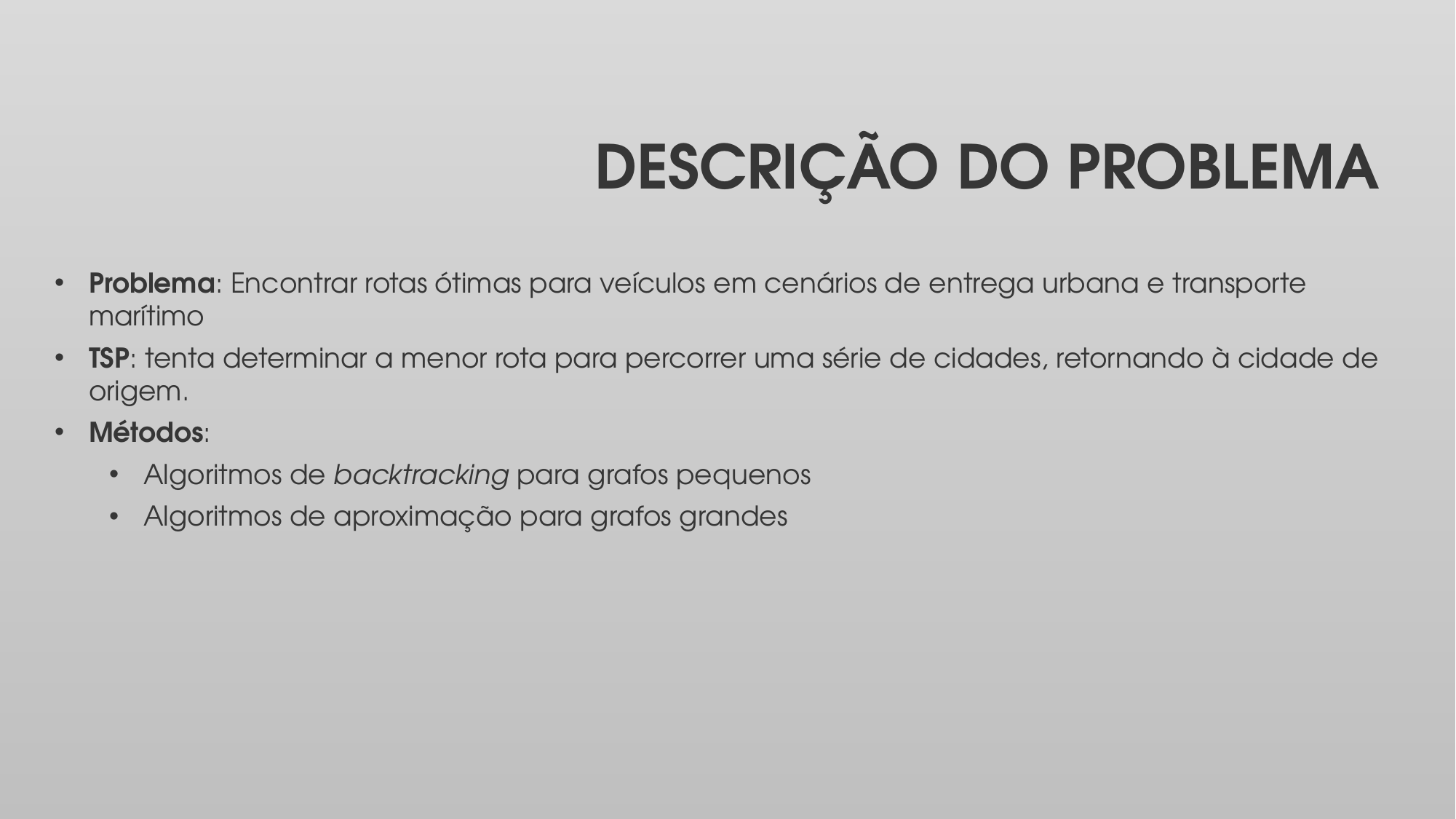

Descrição do Problema
Problema: Encontrar rotas ótimas para veículos em cenários de entrega urbana e transporte marítimo
TSP: tenta determinar a menor rota para percorrer uma série de cidades, retornando à cidade de origem.
Métodos:
Algoritmos de backtracking para grafos pequenos
Algoritmos de aproximação para grafos grandes